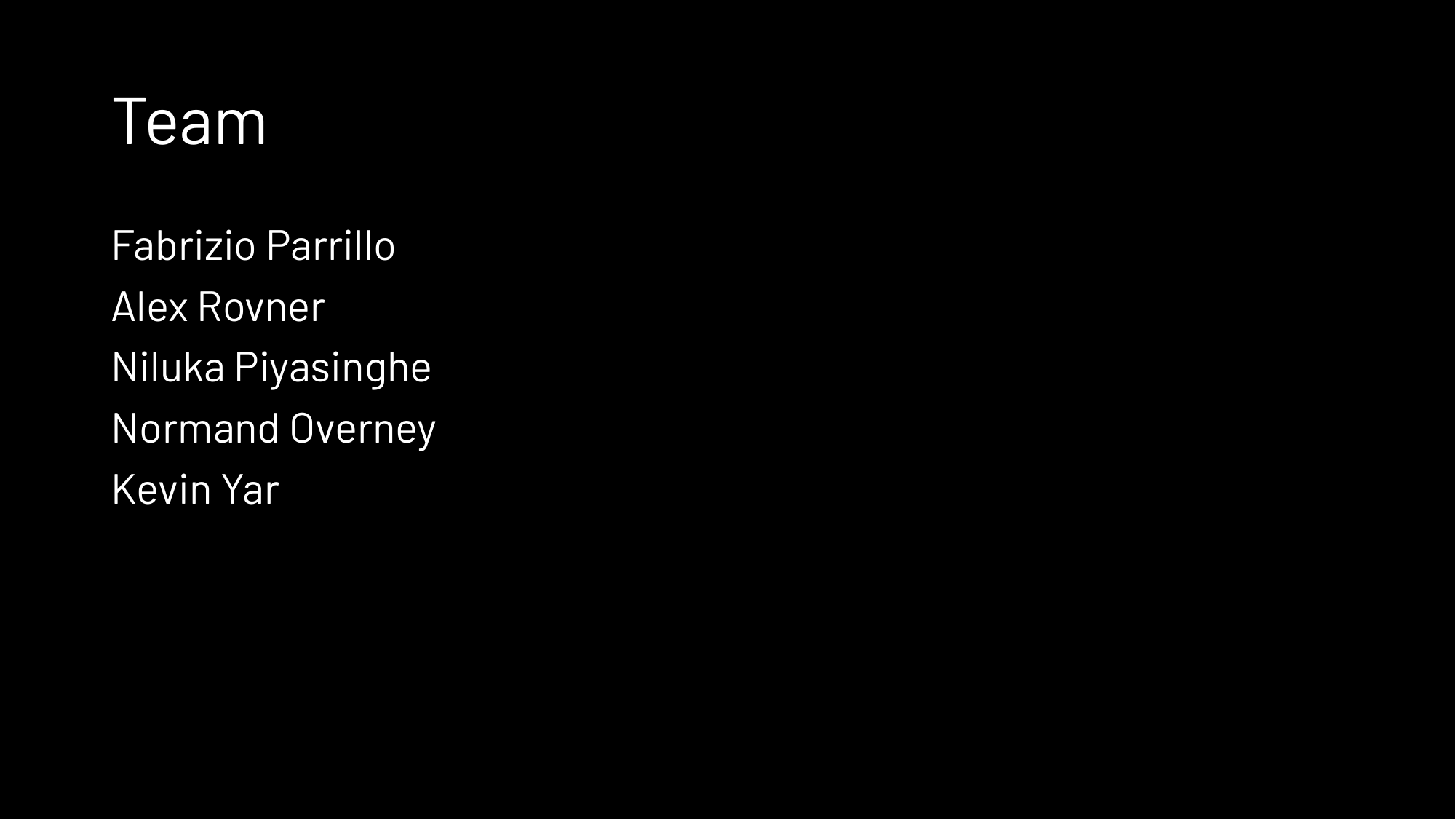

# Team
Fabrizio Parrillo
Alex Rovner
Niluka Piyasinghe
Normand Overney
Kevin Yar